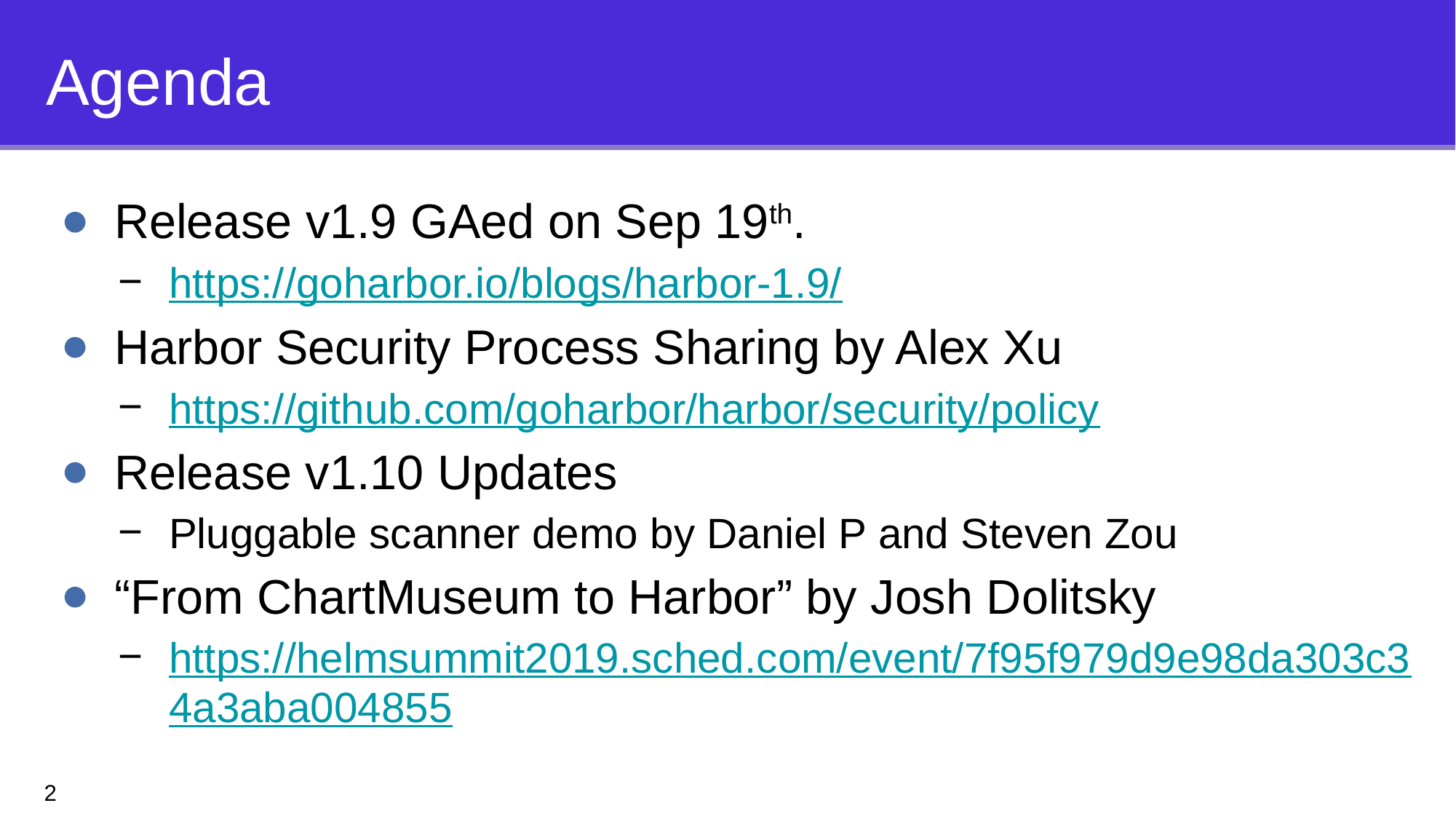

# Agenda
Release v1.9 GAed on Sep 19th.
https://goharbor.io/blogs/harbor-1.9/
Harbor Security Process Sharing by Alex Xu
https://github.com/goharbor/harbor/security/policy
Release v1.10 Updates
Pluggable scanner demo by Daniel P and Steven Zou
“From ChartMuseum to Harbor” by Josh Dolitsky
https://helmsummit2019.sched.com/event/7f95f979d9e98da303c34a3aba004855
2